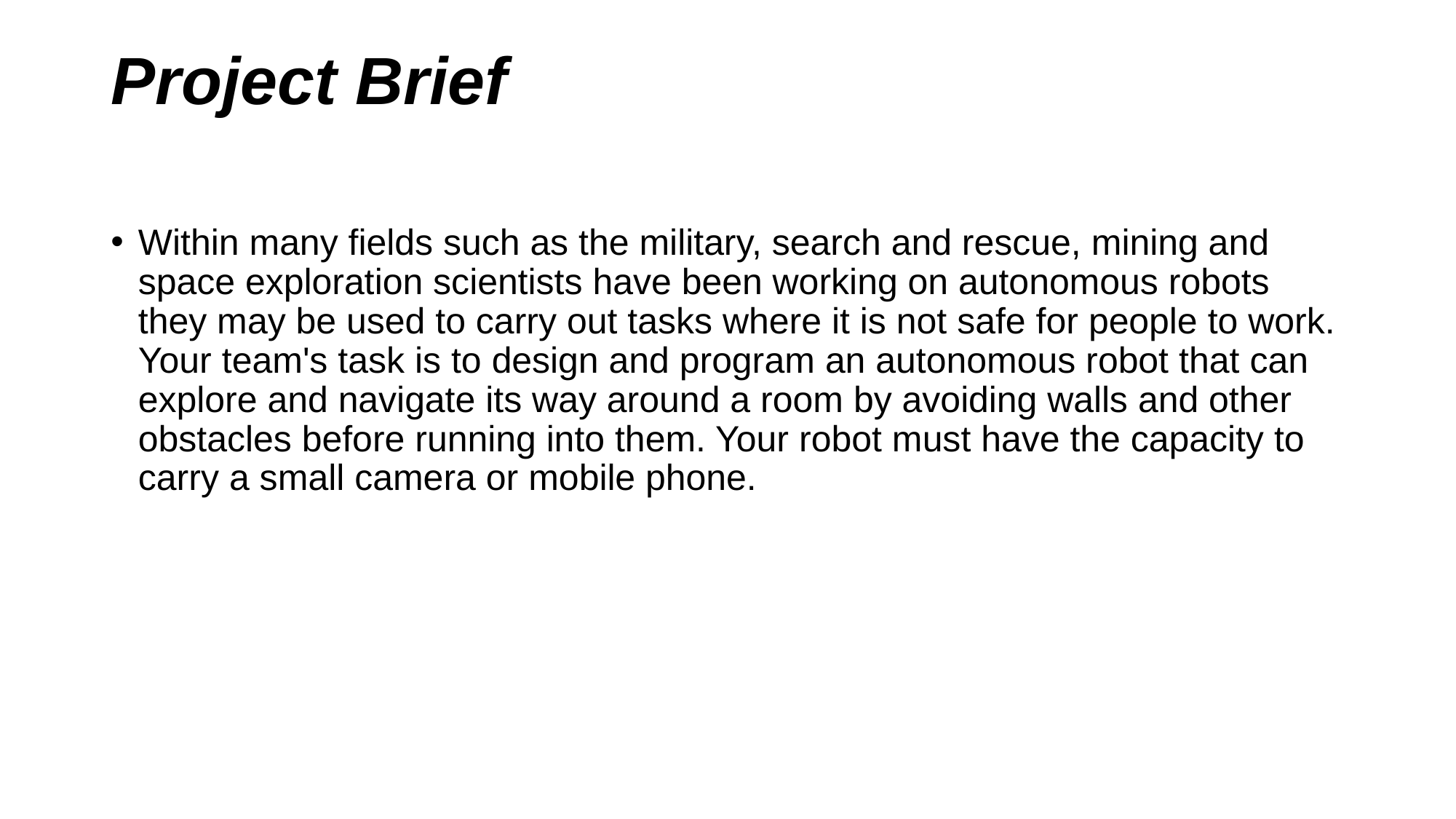

# Project Brief
Within many fields such as the military, search and rescue, mining and space exploration scientists have been working on autonomous robots they may be used to carry out tasks where it is not safe for people to work. Your team's task is to design and program an autonomous robot that can explore and navigate its way around a room by avoiding walls and other obstacles before running into them. Your robot must have the capacity to carry a small camera or mobile phone.